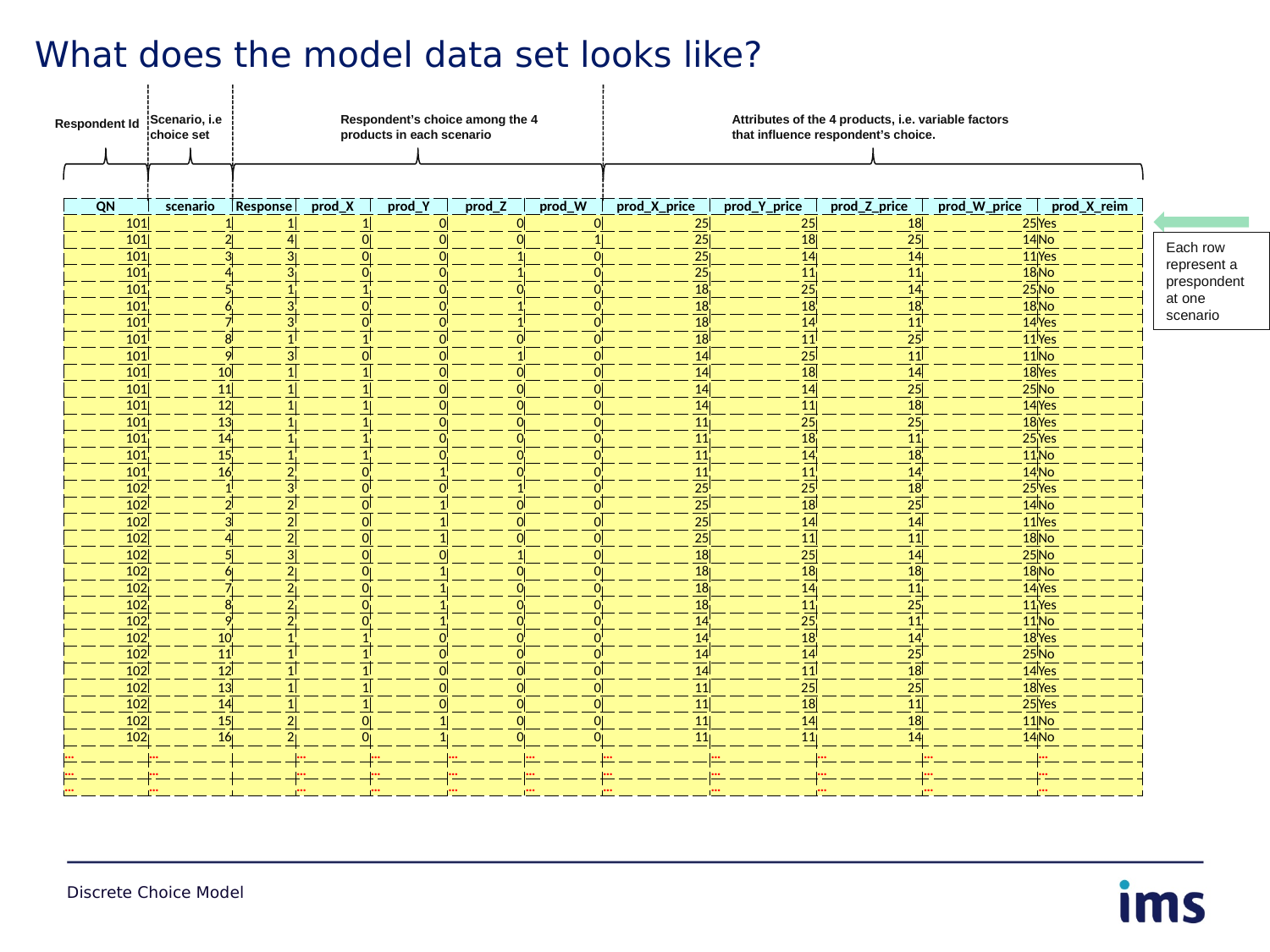

What does the model data set looks like?
Scenario, i.e choice set
Attributes of the 4 products, i.e. variable factors that influence respondent’s choice.
Respondent’s choice among the 4 products in each scenario
Respondent Id

| QN | scenario | Response | prod\_X | prod\_Y | prod\_Z | prod\_W | prod\_X\_price | prod\_Y\_price | prod\_Z\_price | prod\_W\_price | prod\_X\_reim |
| --- | --- | --- | --- | --- | --- | --- | --- | --- | --- | --- | --- |
| 101 | 1 | 1 | 1 | 0 | 0 | 0 | 25 | 25 | 18 | 25 | Yes |
| 101 | 2 | 4 | 0 | 0 | 0 | 1 | 25 | 18 | 25 | 14 | No |
| 101 | 3 | 3 | 0 | 0 | 1 | 0 | 25 | 14 | 14 | 11 | Yes |
| 101 | 4 | 3 | 0 | 0 | 1 | 0 | 25 | 11 | 11 | 18 | No |
| 101 | 5 | 1 | 1 | 0 | 0 | 0 | 18 | 25 | 14 | 25 | No |
| 101 | 6 | 3 | 0 | 0 | 1 | 0 | 18 | 18 | 18 | 18 | No |
| 101 | 7 | 3 | 0 | 0 | 1 | 0 | 18 | 14 | 11 | 14 | Yes |
| 101 | 8 | 1 | 1 | 0 | 0 | 0 | 18 | 11 | 25 | 11 | Yes |
| 101 | 9 | 3 | 0 | 0 | 1 | 0 | 14 | 25 | 11 | 11 | No |
| 101 | 10 | 1 | 1 | 0 | 0 | 0 | 14 | 18 | 14 | 18 | Yes |
| 101 | 11 | 1 | 1 | 0 | 0 | 0 | 14 | 14 | 25 | 25 | No |
| 101 | 12 | 1 | 1 | 0 | 0 | 0 | 14 | 11 | 18 | 14 | Yes |
| 101 | 13 | 1 | 1 | 0 | 0 | 0 | 11 | 25 | 25 | 18 | Yes |
| 101 | 14 | 1 | 1 | 0 | 0 | 0 | 11 | 18 | 11 | 25 | Yes |
| 101 | 15 | 1 | 1 | 0 | 0 | 0 | 11 | 14 | 18 | 11 | No |
| 101 | 16 | 2 | 0 | 1 | 0 | 0 | 11 | 11 | 14 | 14 | No |
| 102 | 1 | 3 | 0 | 0 | 1 | 0 | 25 | 25 | 18 | 25 | Yes |
| 102 | 2 | 2 | 0 | 1 | 0 | 0 | 25 | 18 | 25 | 14 | No |
| 102 | 3 | 2 | 0 | 1 | 0 | 0 | 25 | 14 | 14 | 11 | Yes |
| 102 | 4 | 2 | 0 | 1 | 0 | 0 | 25 | 11 | 11 | 18 | No |
| 102 | 5 | 3 | 0 | 0 | 1 | 0 | 18 | 25 | 14 | 25 | No |
| 102 | 6 | 2 | 0 | 1 | 0 | 0 | 18 | 18 | 18 | 18 | No |
| 102 | 7 | 2 | 0 | 1 | 0 | 0 | 18 | 14 | 11 | 14 | Yes |
| 102 | 8 | 2 | 0 | 1 | 0 | 0 | 18 | 11 | 25 | 11 | Yes |
| 102 | 9 | 2 | 0 | 1 | 0 | 0 | 14 | 25 | 11 | 11 | No |
| 102 | 10 | 1 | 1 | 0 | 0 | 0 | 14 | 18 | 14 | 18 | Yes |
| 102 | 11 | 1 | 1 | 0 | 0 | 0 | 14 | 14 | 25 | 25 | No |
| 102 | 12 | 1 | 1 | 0 | 0 | 0 | 14 | 11 | 18 | 14 | Yes |
| 102 | 13 | 1 | 1 | 0 | 0 | 0 | 11 | 25 | 25 | 18 | Yes |
| 102 | 14 | 1 | 1 | 0 | 0 | 0 | 11 | 18 | 11 | 25 | Yes |
| 102 | 15 | 2 | 0 | 1 | 0 | 0 | 11 | 14 | 18 | 11 | No |
| 102 | 16 | 2 | 0 | 1 | 0 | 0 | 11 | 11 | 14 | 14 | No |
| … | … |  | … | … | … | … | … | … | … | … | … |
| … | … |  | … | … | … | … | … | … | … | … | … |
| … | … |  | … | … | … | … | … | … | … | … | … |

Each row represent a prespondent at one scenario
Discrete Choice Model